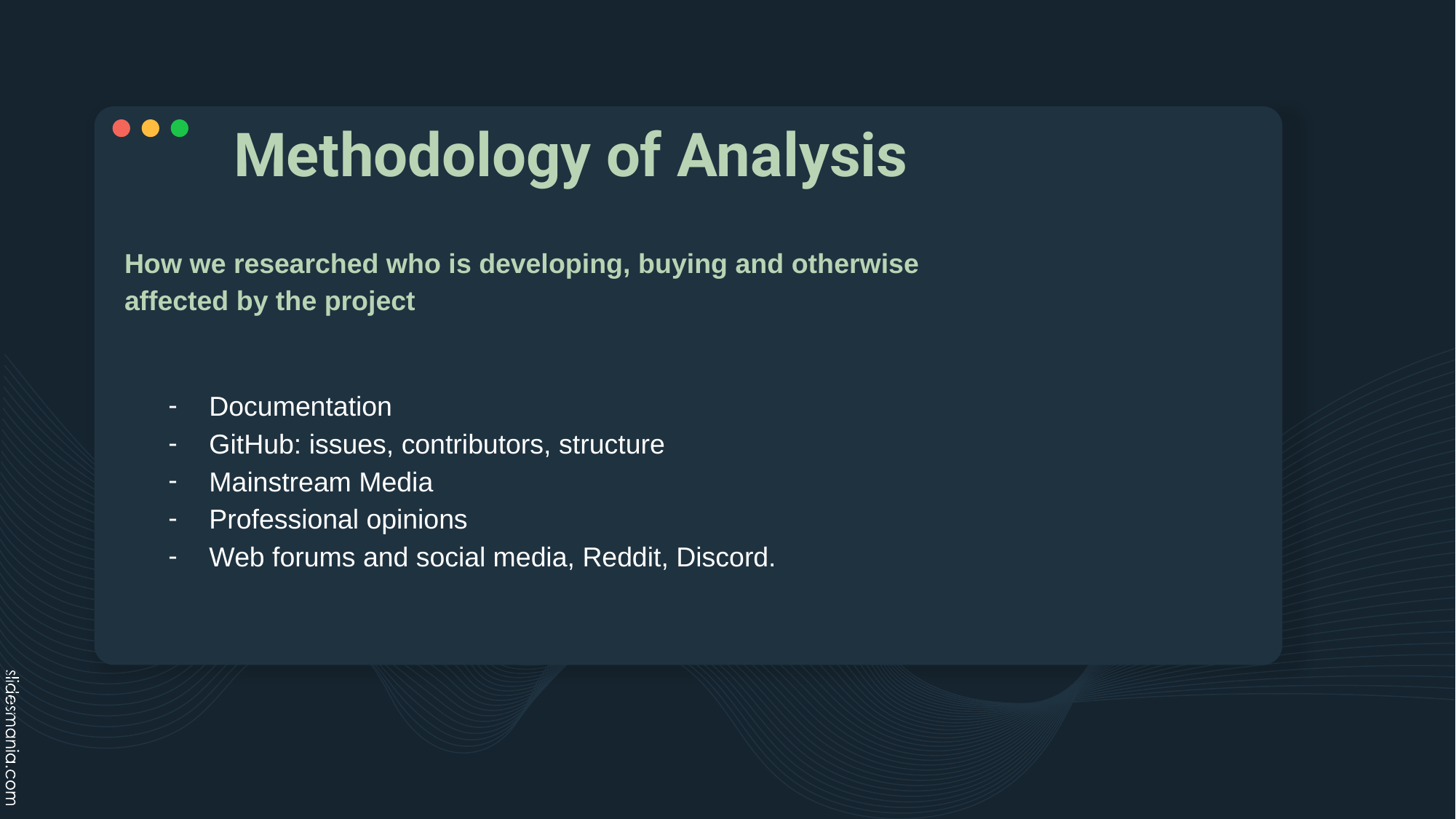

# Methodology of Analysis
How we researched who is developing, buying and otherwise affected by the project

Documentation
GitHub: issues, contributors, structure
Mainstream Media
Professional opinions
Web forums and social media, Reddit, Discord.